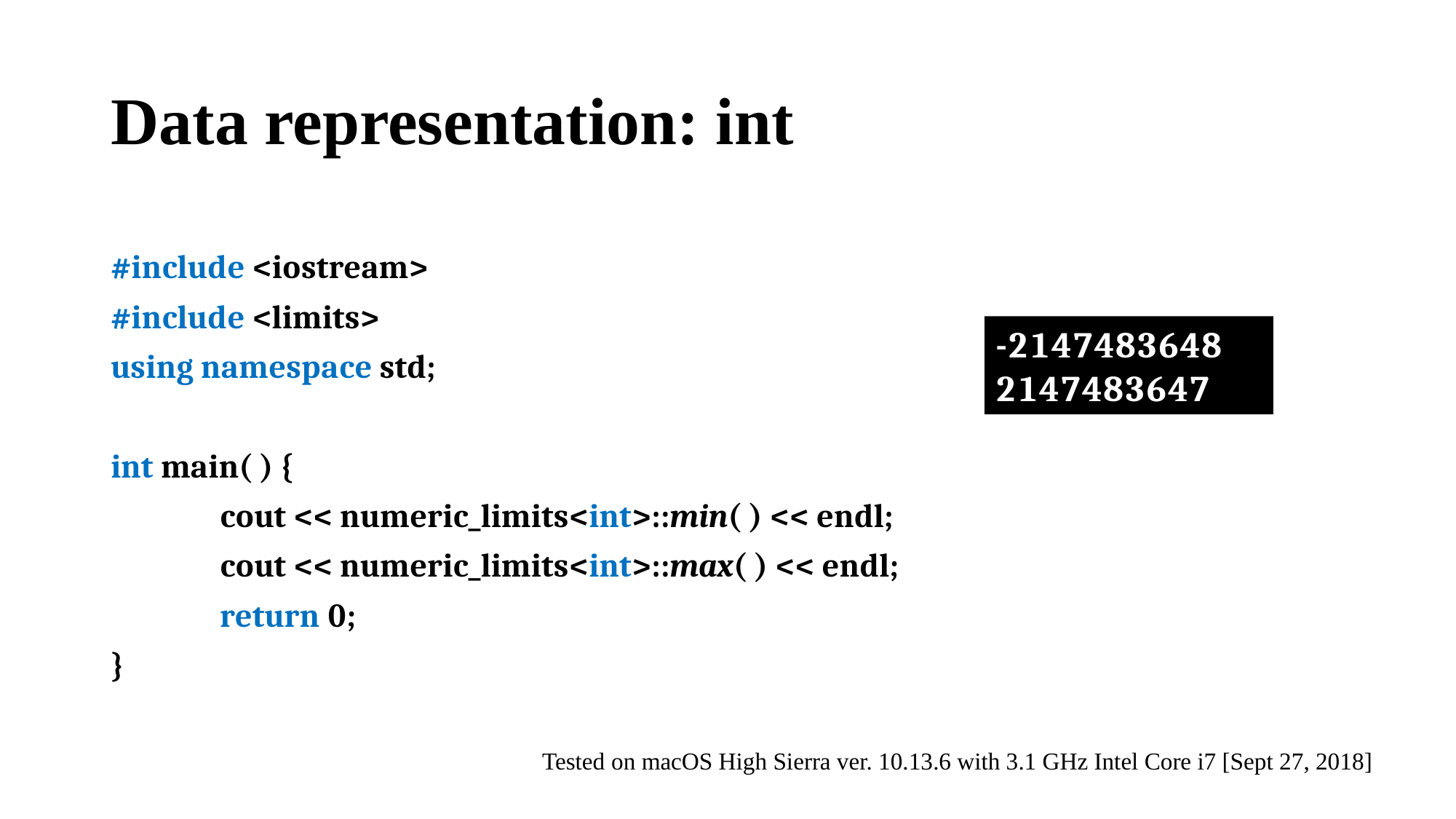

# Data representation: int
#include <iostream>
#include <limits>
using namespace std;

int main( ) {
	cout << numeric_limits<int>::min( ) << endl;
	cout << numeric_limits<int>::max( ) << endl;
	return 0;
}
-2147483648
2147483647
Tested on macOS High Sierra ver. 10.13.6 with 3.1 GHz Intel Core i7 [Sept 27, 2018]